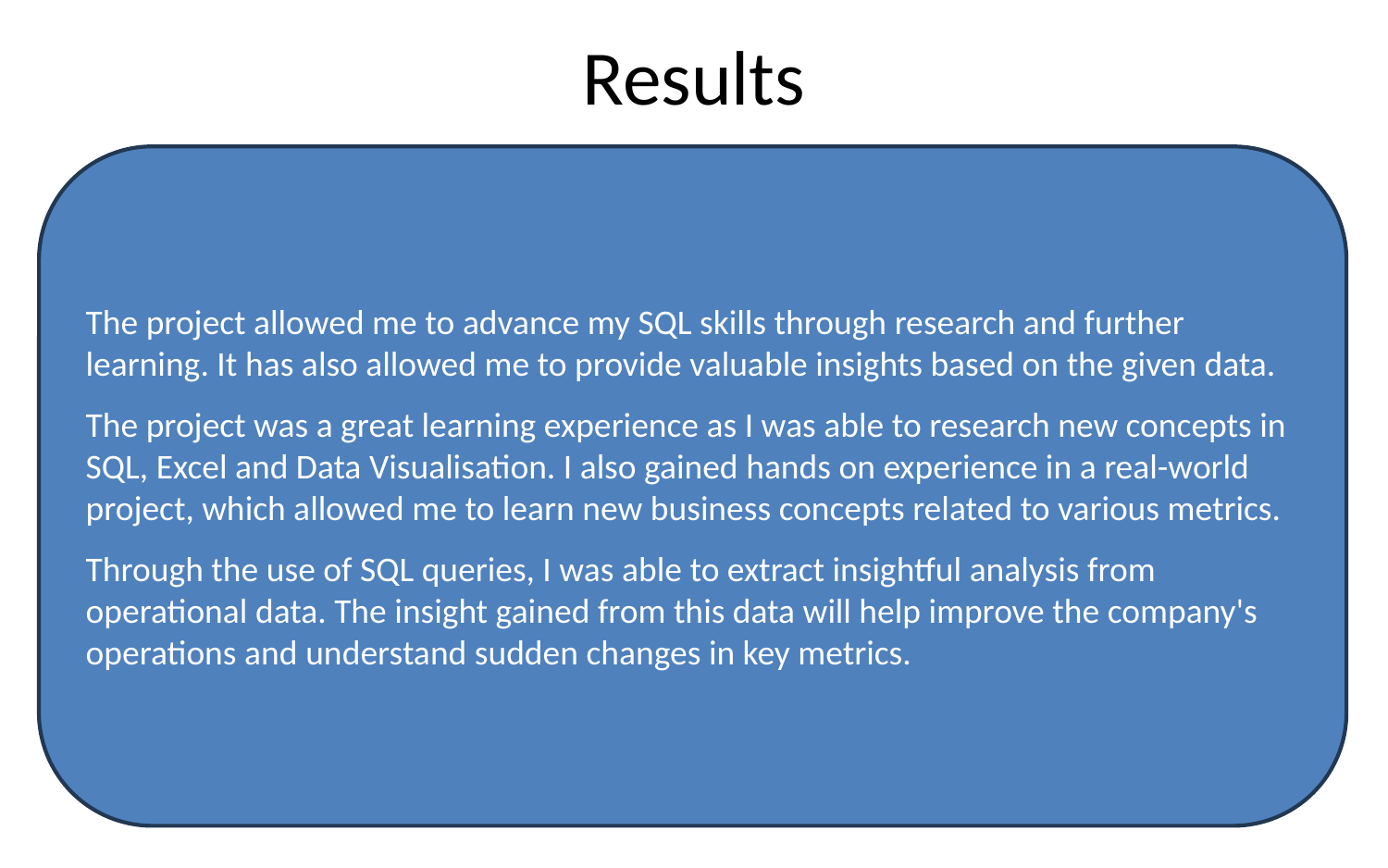

# Results
The project allowed me to advance my SQL skills through research and further learning. It has also allowed me to provide valuable insights based on the given data. ​
The project was a great learning experience as I was able to research new concepts in SQL, Excel and Data Visualisation. I also gained hands on experience in a real-world project, which allowed me to learn new business concepts related to various metrics.​
Through the use of SQL queries, I was able to extract insightful analysis from operational data. The insight gained from this data will help improve the company's operations and understand sudden changes in key metrics.​